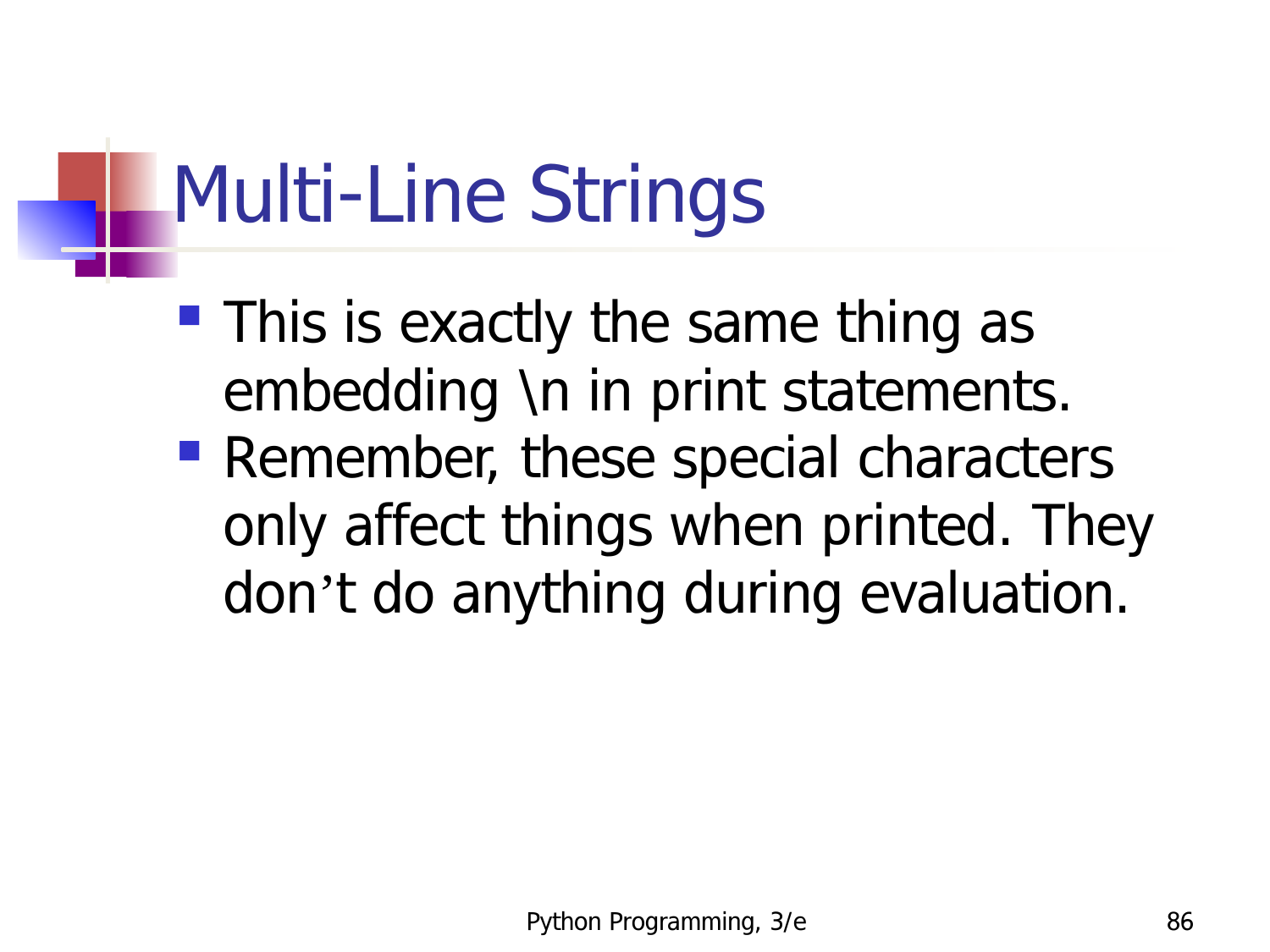

Multi-Line Strings
This is exactly the same thing as embedding \n in print statements.
Remember, these special characters only affect things when printed. They don’t do anything during evaluation.
Python Programming, 3/e
86